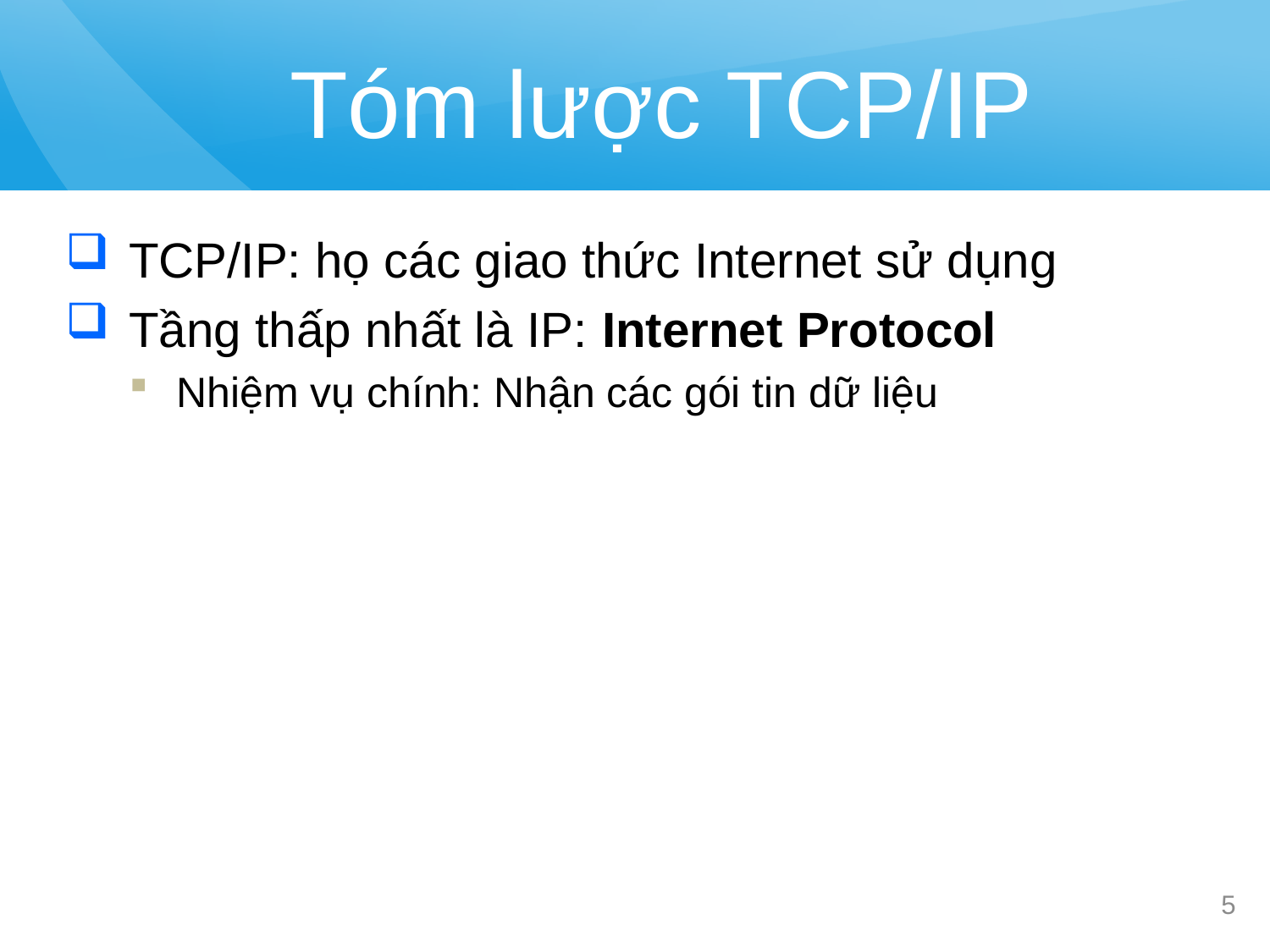

# Tóm lược TCP/IP
TCP/IP: họ các giao thức Internet sử dụng
Tầng thấp nhất là IP: Internet Protocol
Nhiệm vụ chính: Nhận các gói tin dữ liệu
5